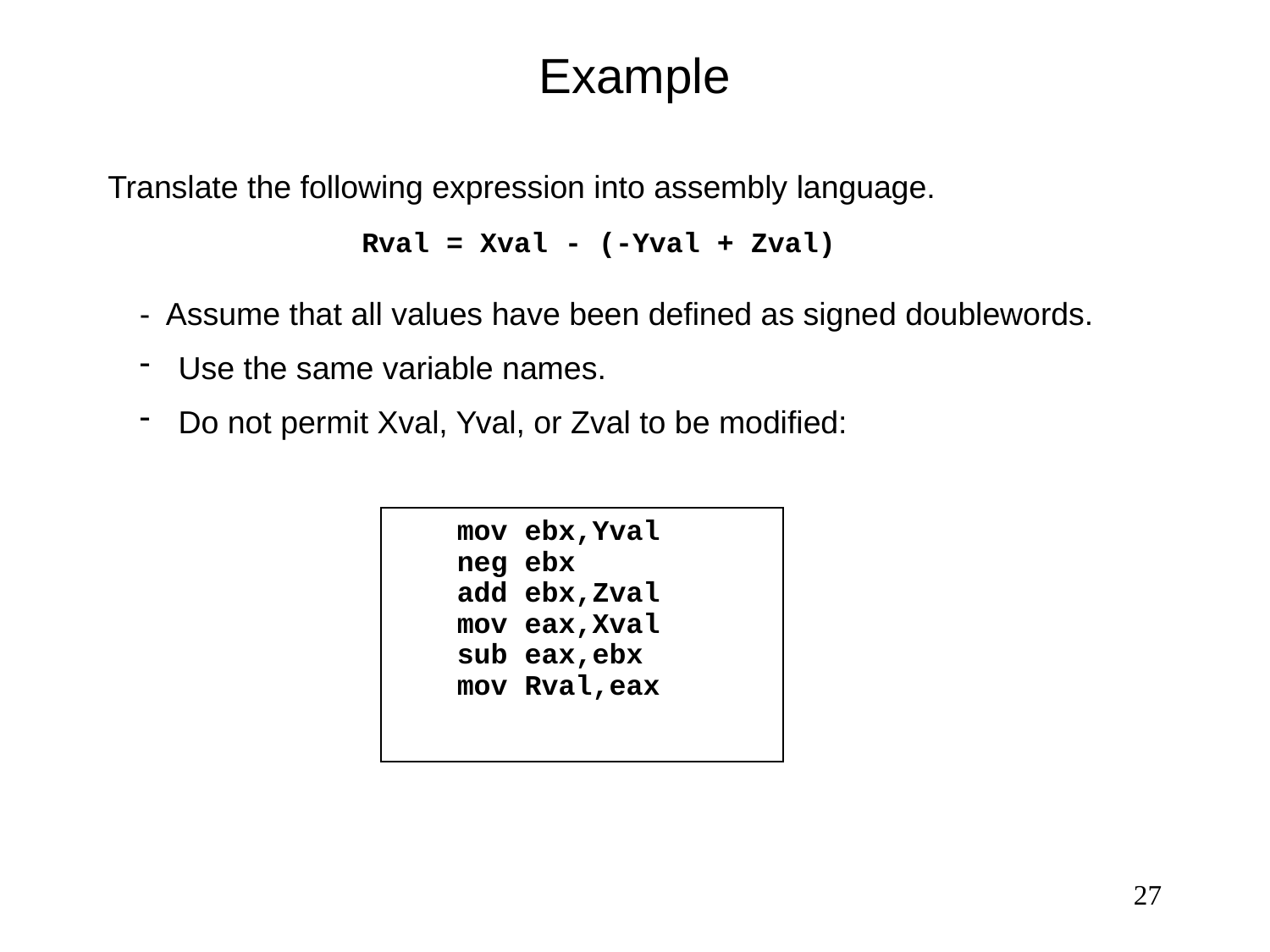

# Example
Translate the following expression into assembly language.
		Rval = Xval - (-Yval + Zval)
-  Assume that all values have been defined as signed doublewords.
 Use the same variable names.
 Do not permit Xval, Yval, or Zval to be modified:
	mov ebx,Yval
	neg ebx
	add ebx,Zval
	mov eax,Xval
	sub eax,ebx
	mov Rval,eax
27